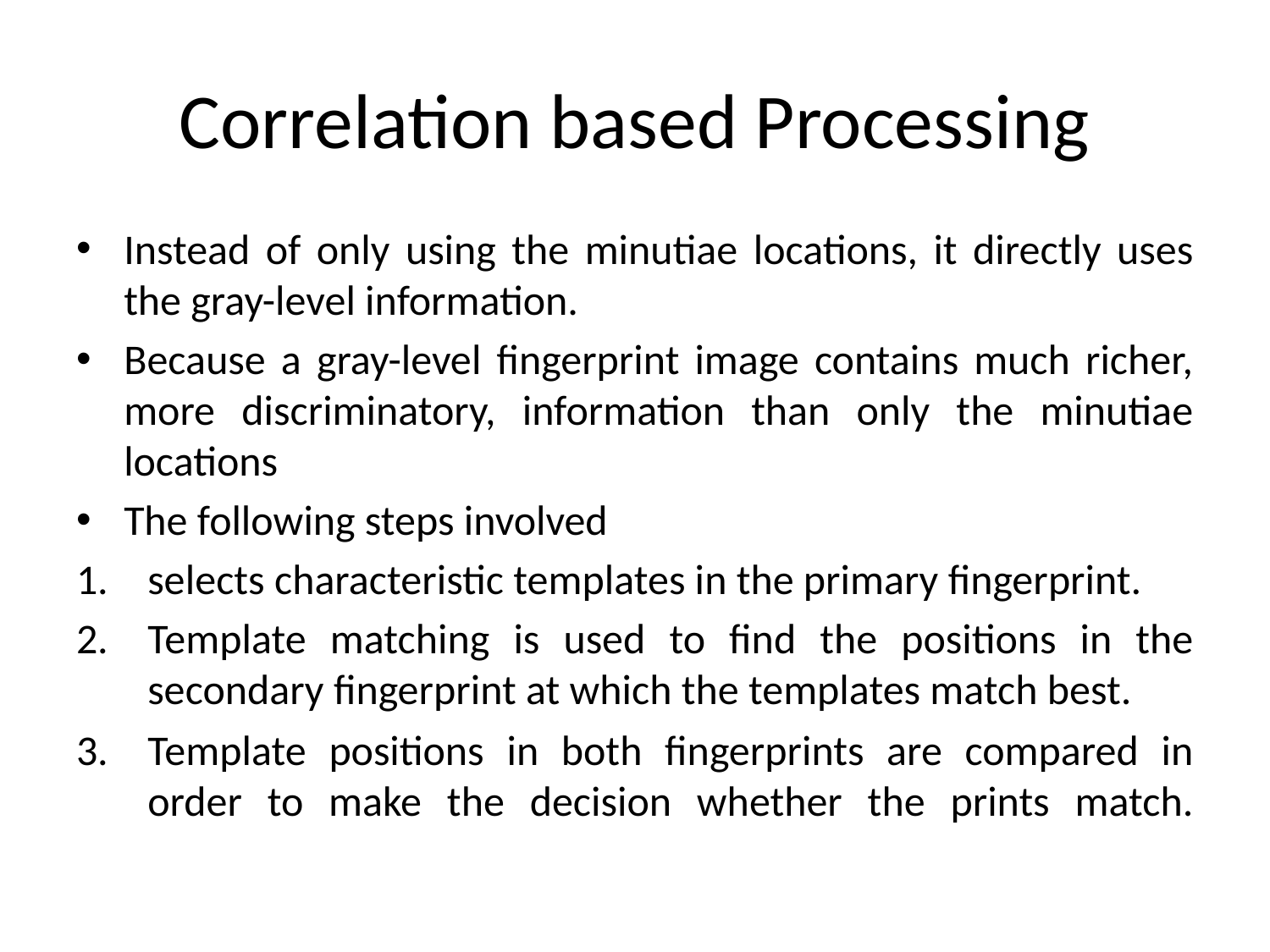

# Correlation based Processing
Instead of only using the minutiae locations, it directly uses the gray-level information.
Because a gray-level fingerprint image contains much richer, more discriminatory, information than only the minutiae locations
The following steps involved
selects characteristic templates in the primary fingerprint.
Template matching is used to find the positions in the secondary fingerprint at which the templates match best.
Template positions in both fingerprints are compared in order to make the decision whether the prints match.